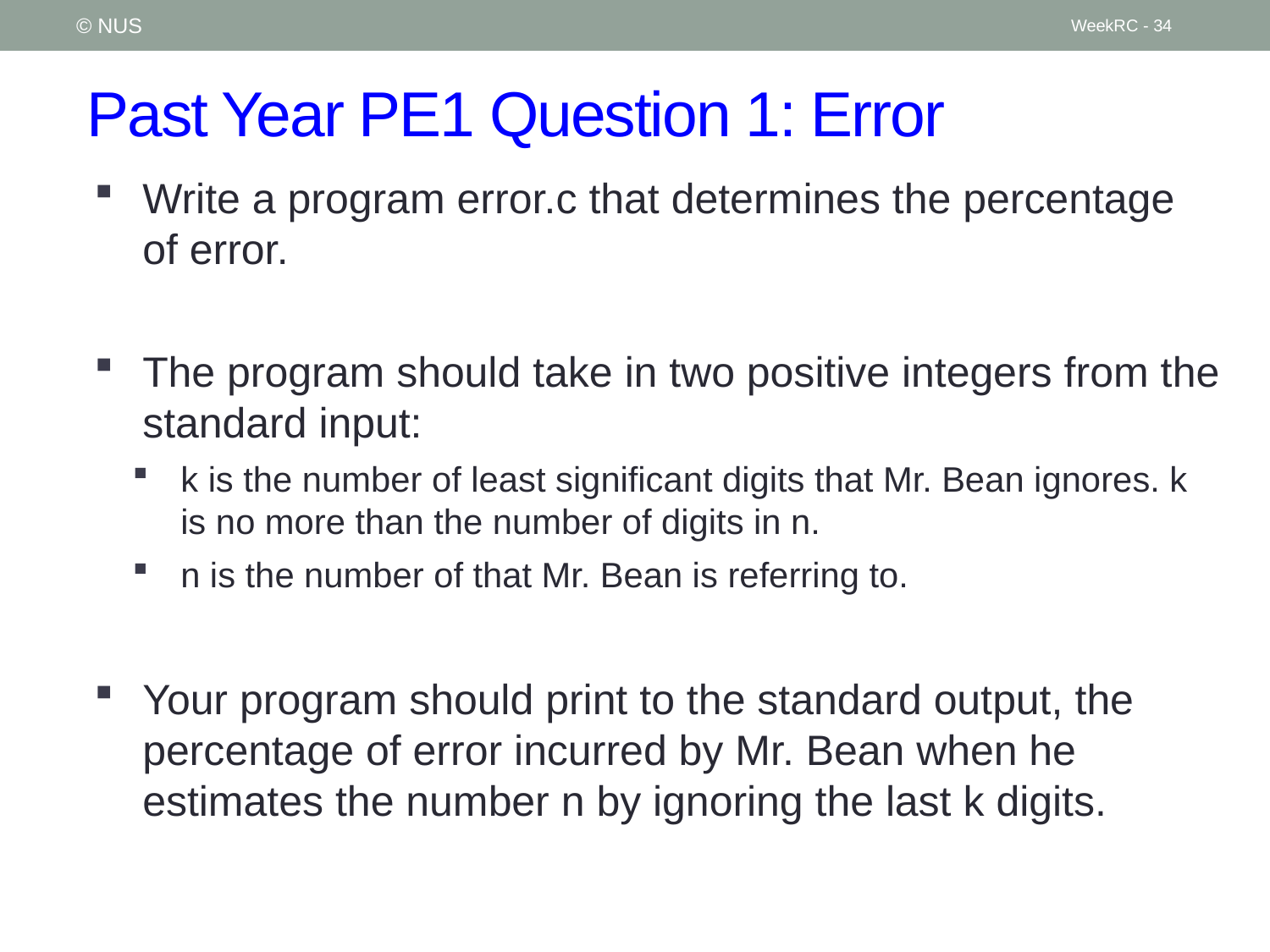

© NUS
WeekRC - 34
# Past Year PE1 Question 1: Error
Write a program error.c that determines the percentage of error.

The program should take in two positive integers from the standard input:
k is the number of least significant digits that Mr. Bean ignores. k is no more than the number of digits in n.
n is the number of that Mr. Bean is referring to.

Your program should print to the standard output, the percentage of error incurred by Mr. Bean when he estimates the number n by ignoring the last k digits.